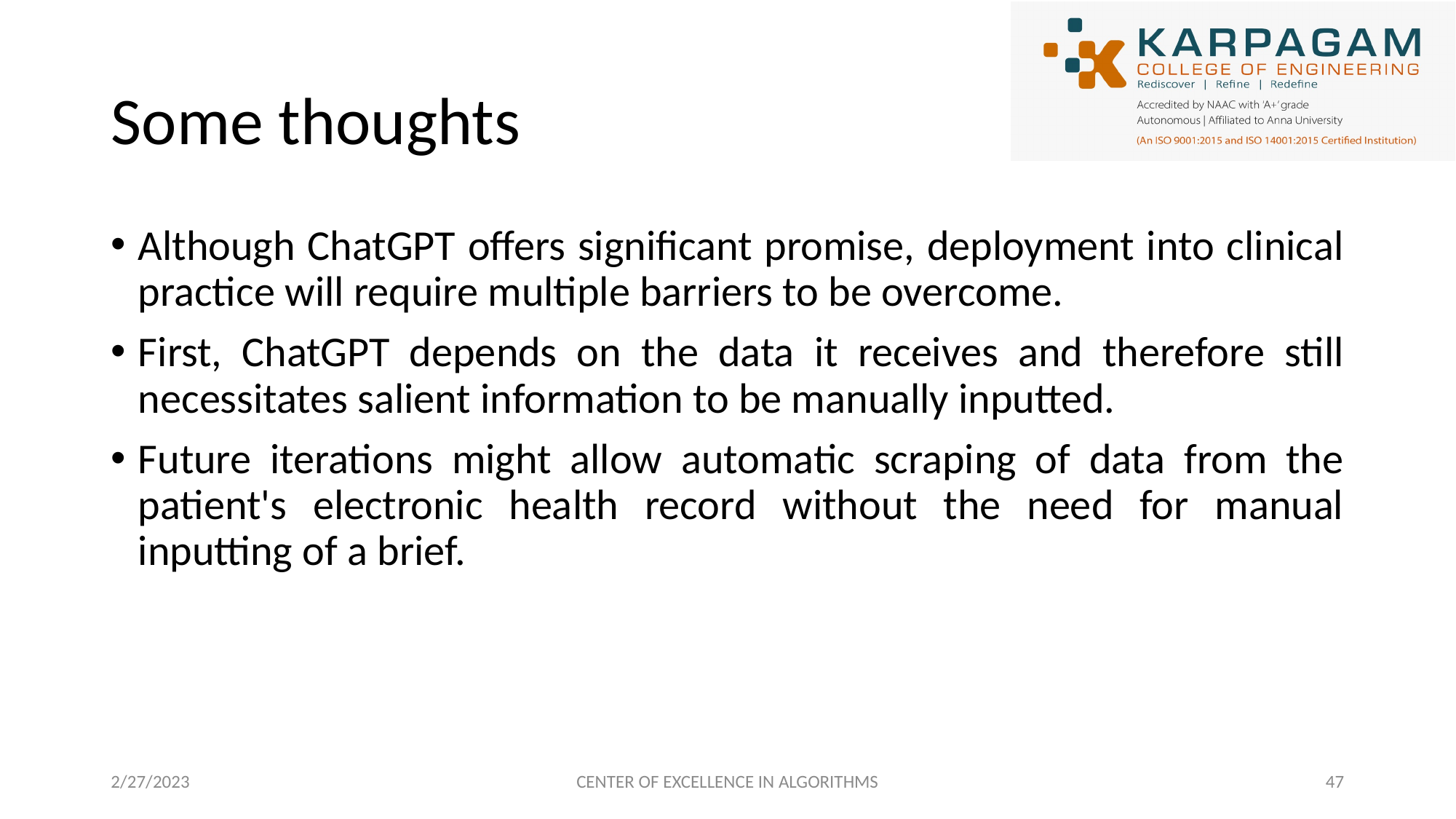

# Some thoughts
Although ChatGPT offers significant promise, deployment into clinical practice will require multiple barriers to be overcome.
First, ChatGPT depends on the data it receives and therefore still necessitates salient information to be manually inputted.
Future iterations might allow automatic scraping of data from the patient's electronic health record without the need for manual inputting of a brief.
2/27/2023
CENTER OF EXCELLENCE IN ALGORITHMS
47